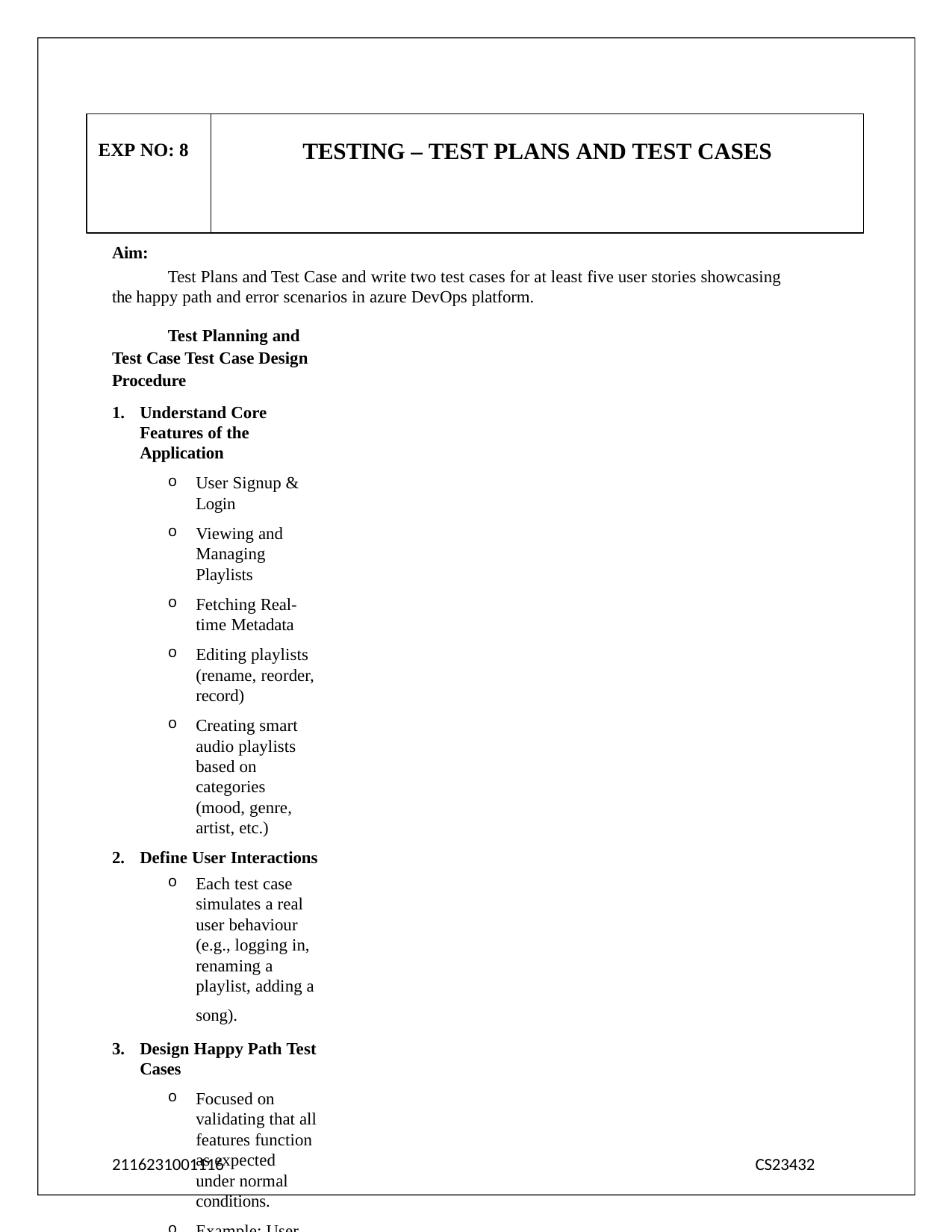

TESTING – TEST PLANS AND TEST CASES
EXP NO: 8
Create Epic, Features, User Stories, Task
Aim:
Test Plans and Test Case and write two test cases for at least five user stories showcasing the happy path and error scenarios in azure DevOps platform.
Test Planning and Test Case Test Case Design Procedure
Understand Core Features of the Application
User Signup & Login
Viewing and Managing Playlists
Fetching Real-time Metadata
Editing playlists (rename, reorder, record)
Creating smart audio playlists based on categories (mood, genre, artist, etc.)
Define User Interactions
Each test case simulates a real user behaviour (e.g., logging in, renaming a playlist, adding a
song).
Design Happy Path Test Cases
Focused on validating that all features function as expected under normal conditions.
Example: User logs in successfully, adds item to playlist, or creates a category-based playlist.
Design Error Path Test Cases
Simulate negative or unexpected scenarios to test robustness and error handling.
Example: Login fails with invalid credentials, save fails when offline, no recommendations
found.
Break Down Steps and Expected Results
Each test case contains step-by-step actions and a corresponding expected outcome.
Ensures clarity for both testers and automation scripts.
Use Clear Naming and IDs
Test cases are named clearly (e.g., TC01 – Successful Login, TC10 – Save Playlist Fails).
Helps in quick identification and linking to user stories or features.
Separate Test Suites
Grouped test cases based on functionality (e.g., Login, Playlist Editing, Recommendation
System).
2116231001116
CS23432